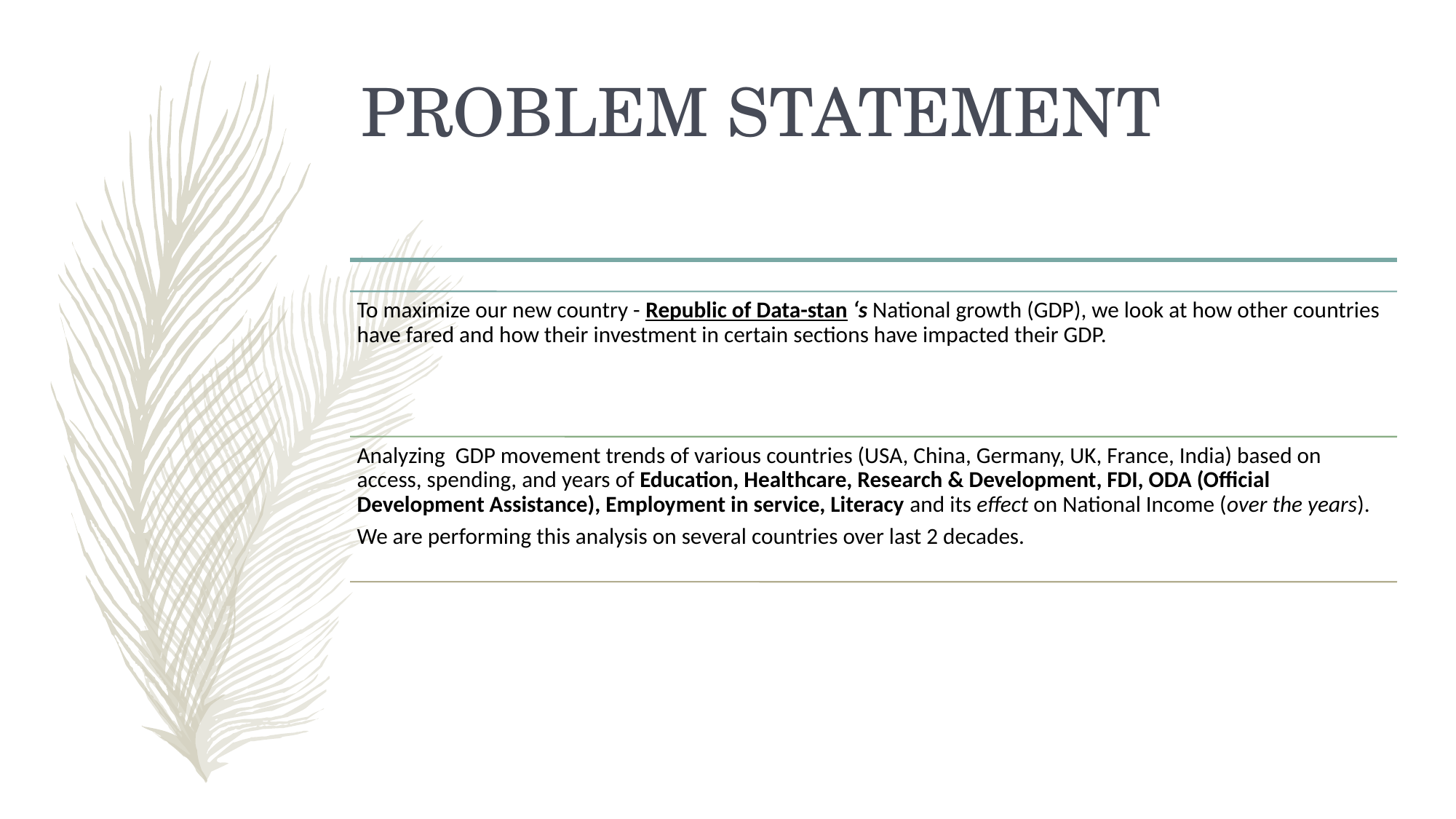

# PROBLEM STATEMENT
To maximize our new country - Republic of Data-stan ‘s National growth (GDP), we look at how other countries have fared and how their investment in certain sections have impacted their GDP.
Analyzing  GDP movement trends of various countries (USA, China, Germany, UK, France, India) based on access, spending, and years of Education, Healthcare, Research & Development, FDI, ODA (Official Development Assistance), Employment in service, Literacy and its effect on National Income (over the years).
We are performing this analysis on several countries over last 2 decades.